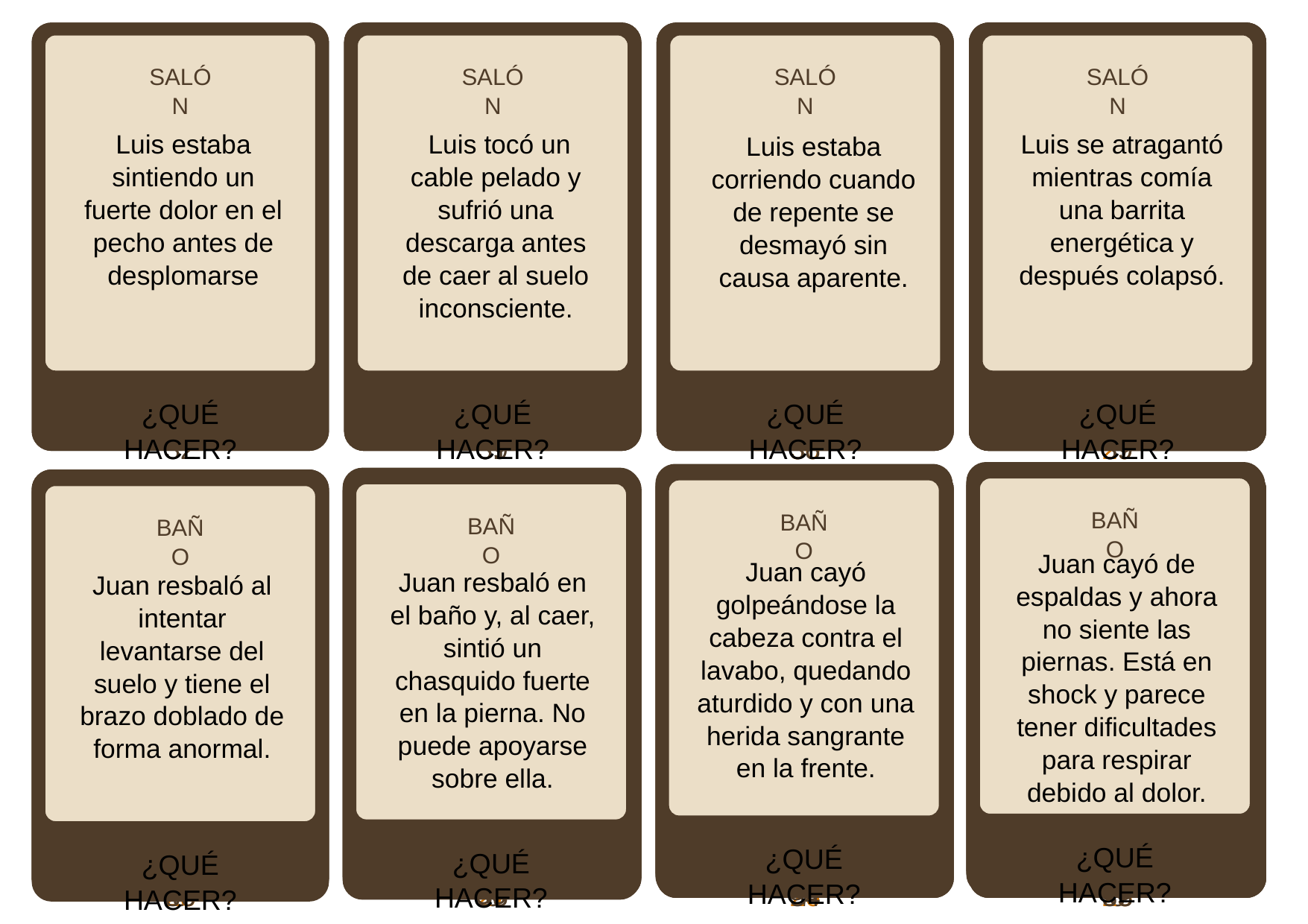

DIFICULTAD 4
SALÓN
DIFICULTAD 4
DIFICULTAD 4
SALÓN
DIFICULTAD 4
DIFICULTAD 3
SALÓN
DIFICULTAD 4
DIFICULTAD 4
DIFICULTAD 3
SALÓN
¿Qué signos indicarían la necesidad de interrumpir temporalmente una RCP en espera de ayuda avanzada?
Verdadero o Falso: En un lactante con atragantamiento total, se combinan golpes en la espalda y compresiones torácicas.
Luis estaba sintiendo un fuerte dolor en el pecho antes de desplomarse
 Luis tocó un cable pelado y sufrió una descarga antes de caer al suelo inconsciente.

Luis se atragantó mientras comía una barrita energética y después colapsó.

¿Qué hacer si una persona con quemaduras presenta ampollas?
¿Qué técnica se usa para trasladar a una víctima inmovilizada?
¿Cuántas insuflaciones deben administrarse después de 30 compresiones en RCP?
Verdadero o Falso: Un vendaje en ocho se usa para inmovilizar tobillos o clavícula.
Verdadero o Falso: Un torniquete se usa en cualquier hemorragia.
¿Qué técnica se usa para trasladar a una víctima inmovilizada?
Luis estaba corriendo cuando de repente se desmayó sin causa aparente.

PREGUNTA 32
¿QUÉ HACER?
PREGUNTA 31
PREGUNTA 39
¿QUÉ HACER?
PREGUNTA 30
PREGUNTA 38
¿QUÉ HACER?
PREGUNTA 29
PREGUNTA 37
PREGUNTA 39
¿QUÉ HACER?

DIFICULTAD 4
DIFICULTAD 4
DIFICULTAD 4
BAÑO
BAÑO
DIFICULTAD 4
DIFICULTAD 4
DIFICULTAD 3
NIVEL 4
DIFICULTAD 4
DIFICULTAD 3
INVEL 4
DIFICULTAD 4
DIFICULTAD 3
NIVEL 4
DIFICULTAD 4
DIFICULTAD 3
NIVEL 4
BAÑO
BAÑO
Juan cayó de espaldas y ahora no siente las piernas. Está en shock y parece tener dificultades para respirar debido al dolor.
Juan cayó golpeándose la cabeza contra el lavabo, quedando aturdido y con una herida sangrante en la frente.

Juan resbaló en el baño y, al caer, sintió un chasquido fuerte en la pierna. No puede apoyarse sobre ella.

Juan resbaló al intentar levantarse del suelo y tiene el brazo doblado de forma anormal.

¿Cuántos reanimadores se necesitan para aplicar una relación 15:2 en RCP infantil?
¿Cuántos reanimadores se necesitan para aplicar una relación 15:2 en RCP infantil?
¿En qué posición deben colocarse los electrodos de un DEA en un niño menor de 8 años?
¿Cuántos reanimadores se necesitan para aplicar una relación 15:2 en RCP infantil?
¿Qué maniobra se usa para abrir la vía aérea si hay sospecha de lesión cervical?
Verdadero o Falso: Un DEA debe colocarse solo si la víctima no respira y no tiene pulso.
¿Cuántas compresiones por minuto deben realizarse en la RCP?
¿Qué profundidad deben tener las compresiones torácicas en un adulto?
¿Cuántos reanimadores se necesitan para aplicar una relación 15:2 en RCP infantil?
¿En qué posición deben colocarse los electrodos de un DEA en un niño menor de 8 años?
¿Por qué es importante no aplicar hielo directamente sobre una quemadura?
Verdadero o Falso: En una fractura abierta, se debe recolocar el hueso.
PREGUNTA 36
PREGUNTA 36
PREGUNTA 35
¿QUÉ HACER?
¿QUÉ HACER?
PREGUNTA 36
PREGUNTA 5
PREGUNTA 28
PREGUNTA 36
PREGUNTA 6
PREGUNTA 27
PREGUNTA 35
PREGUNTA 7
PREGUNTA 26
PREGUNTA 34
PREGUNTA 8
PREGUNTA 33
PREGUNTA 25
¿QUÉ HACER?
¿QUÉ HACER?